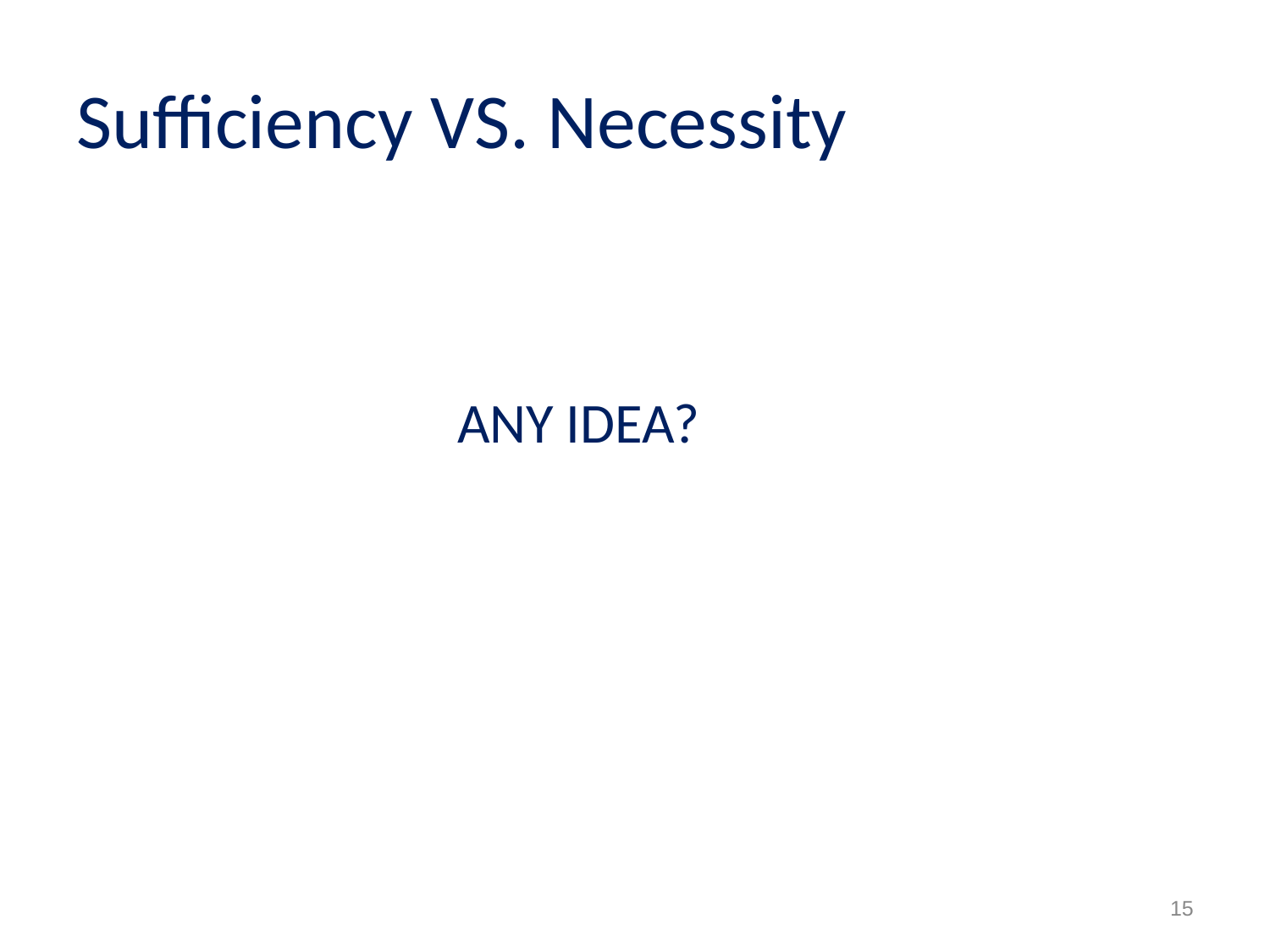

# Sufficiency VS. Necessity

			ANY IDEA?
15